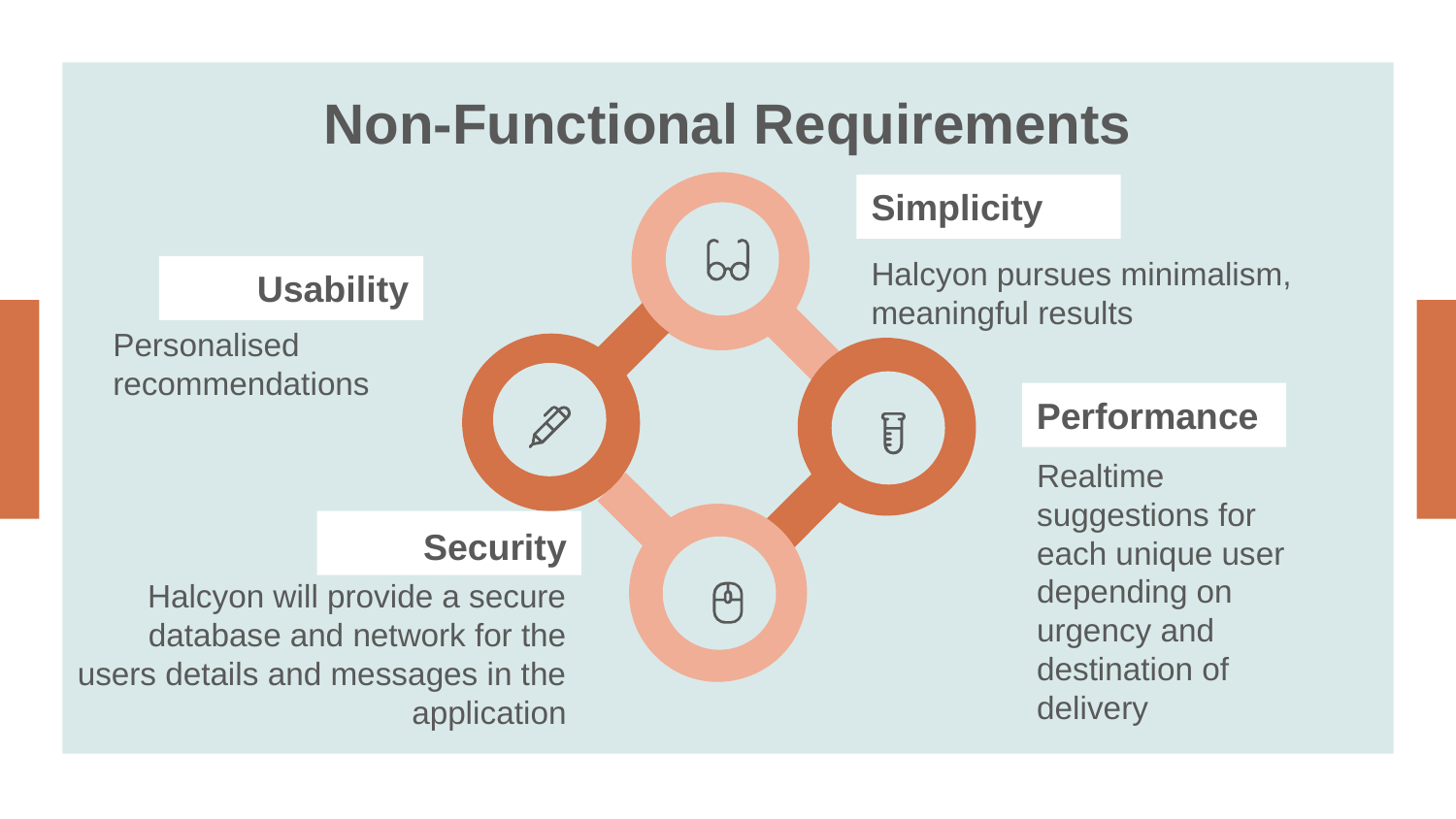

# Non-Functional Requirements

Simplicity
Halcyon pursues minimalism, meaningful results

Usability
Personalised recommendations
Performance

Realtime suggestions for each unique user depending on urgency and destination of delivery
Security
Halcyon will provide a secure database and network for the users details and messages in the application